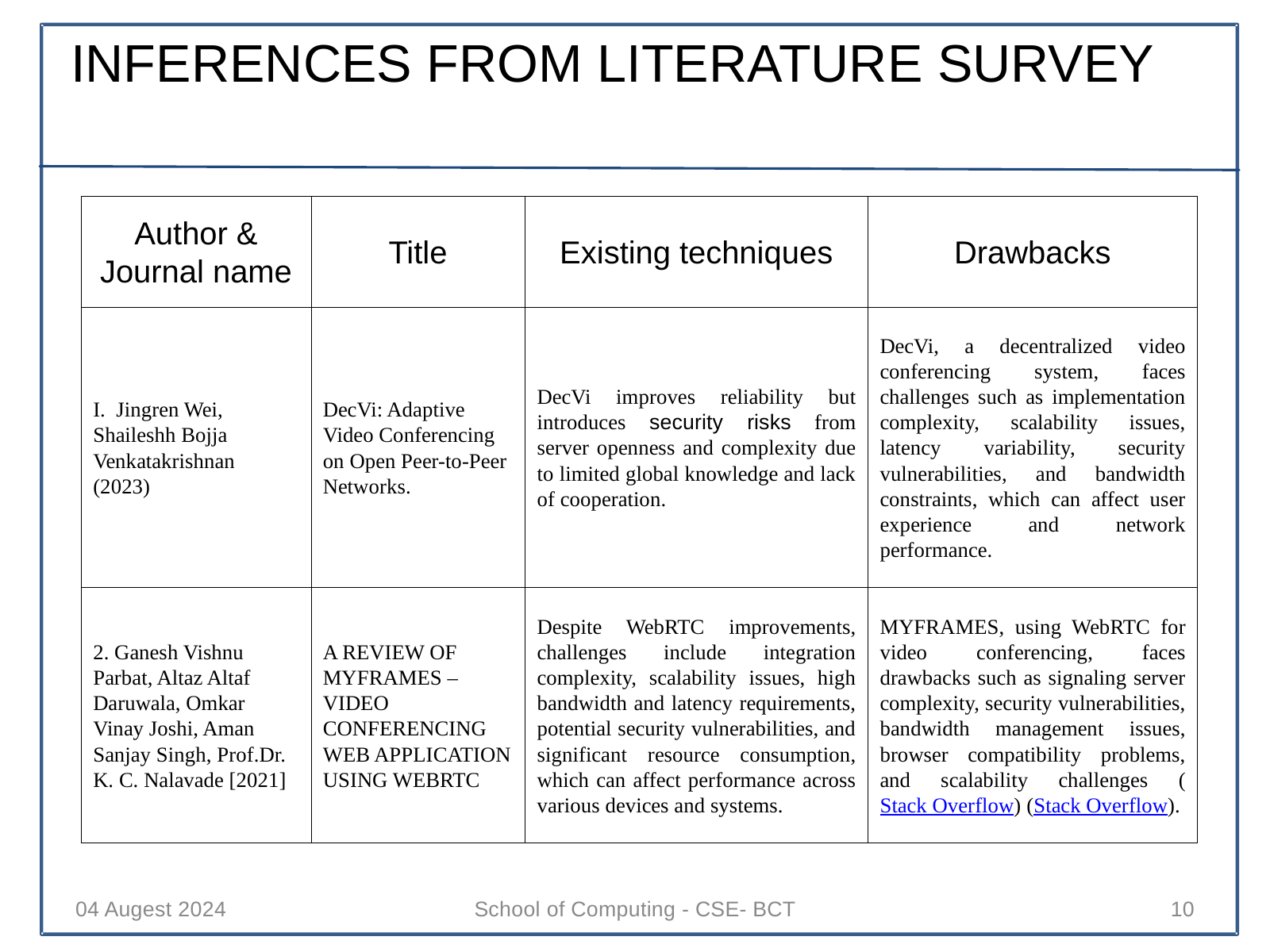

INFERENCES FROM LITERATURE SURVEY

| Author & Journal name | Title | Existing techniques | Drawbacks |
| --- | --- | --- | --- |
| I. Jingren Wei, Shaileshh Bojja Venkatakrishnan (2023) | DecVi: Adaptive Video Conferencing on Open Peer-to-Peer Networks. | DecVi improves reliability but introduces security risks from server openness and complexity due to limited global knowledge and lack of cooperation. | DecVi, a decentralized video conferencing system, faces challenges such as implementation complexity, scalability issues, latency variability, security vulnerabilities, and bandwidth constraints, which can affect user experience and network performance. |
| 2. Ganesh Vishnu Parbat, Altaz Altaf Daruwala, Omkar Vinay Joshi, Aman Sanjay Singh, Prof.Dr. K. C. Nalavade [2021] | A REVIEW OF MYFRAMES –VIDEO CONFERENCING WEB APPLICATION USING WEBRTC | Despite WebRTC improvements, challenges include integration complexity, scalability issues, high bandwidth and latency requirements, potential security vulnerabilities, and significant resource consumption, which can affect performance across various devices and systems. | MYFRAMES, using WebRTC for video conferencing, faces drawbacks such as signaling server complexity, security vulnerabilities, bandwidth management issues, browser compatibility problems, and scalability challenges​ (Stack Overflow)​​ (Stack Overflow)​. |
04 Augest 2024
School of Computing - CSE- BCT
10